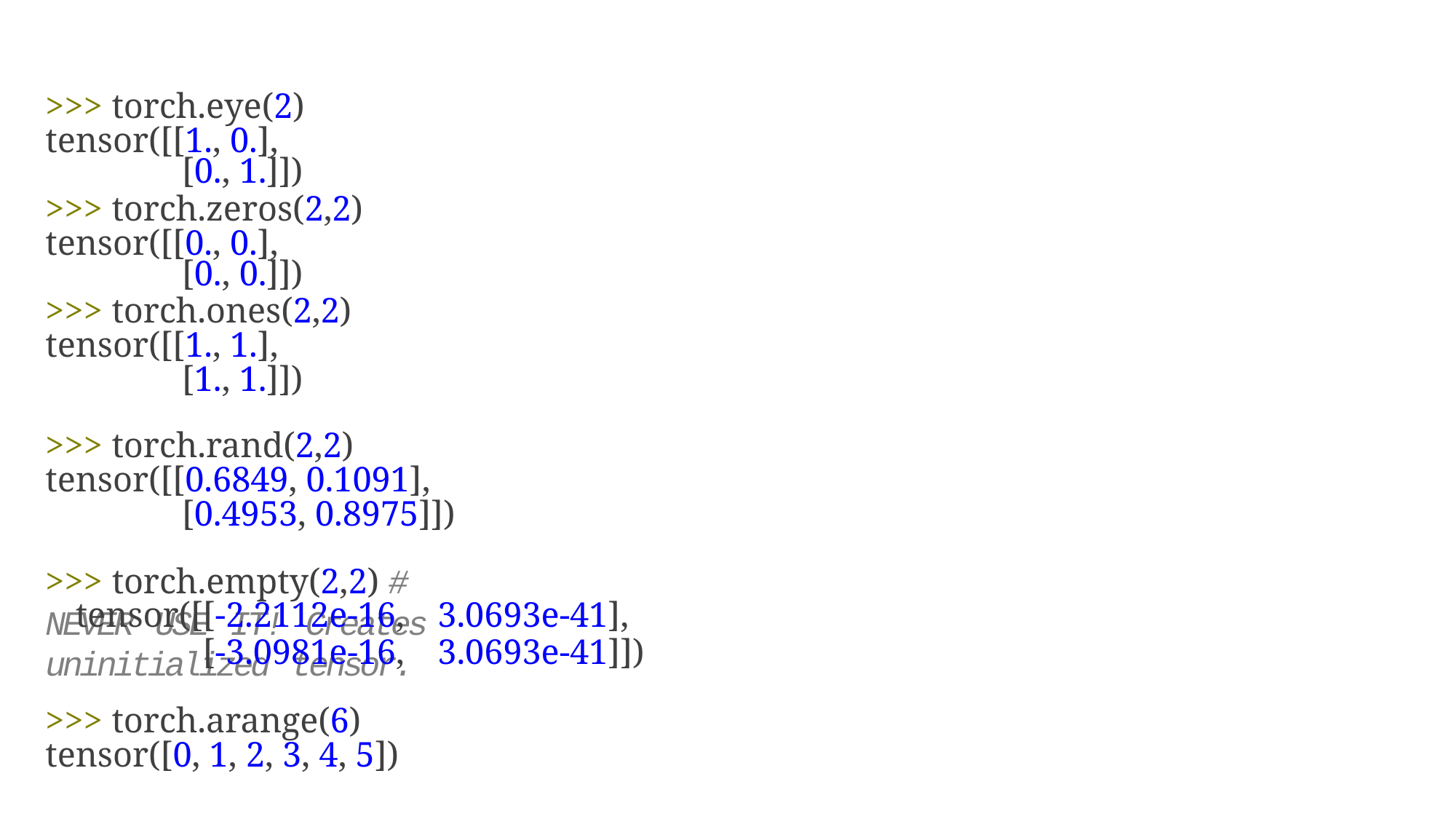

IN5400 Machine learning for image analysis, 2020 spring
>>> torch.eye(2)  tensor([[1., 0.],
[0., 1.]])
>>> torch.zeros(2,2)  tensor([[0., 0.],
[0., 0.]])
>>> torch.ones(2,2)  tensor([[1., 1.],
[1., 1.]])

>>> torch.rand(2,2)  tensor([[0.6849, 0.1091],
[0.4953, 0.8975]])
>>> torch.empty(2,2) # NEVER USE IT! Creates uninitialized tensor.
tensor([[-2.2112e-16,
[-3.0981e-16,
3.0693e-41],
3.0693e-41]])
>>> torch.arange(6)  tensor([0, 1, 2, 3, 4, 5])
Page 17 / 84